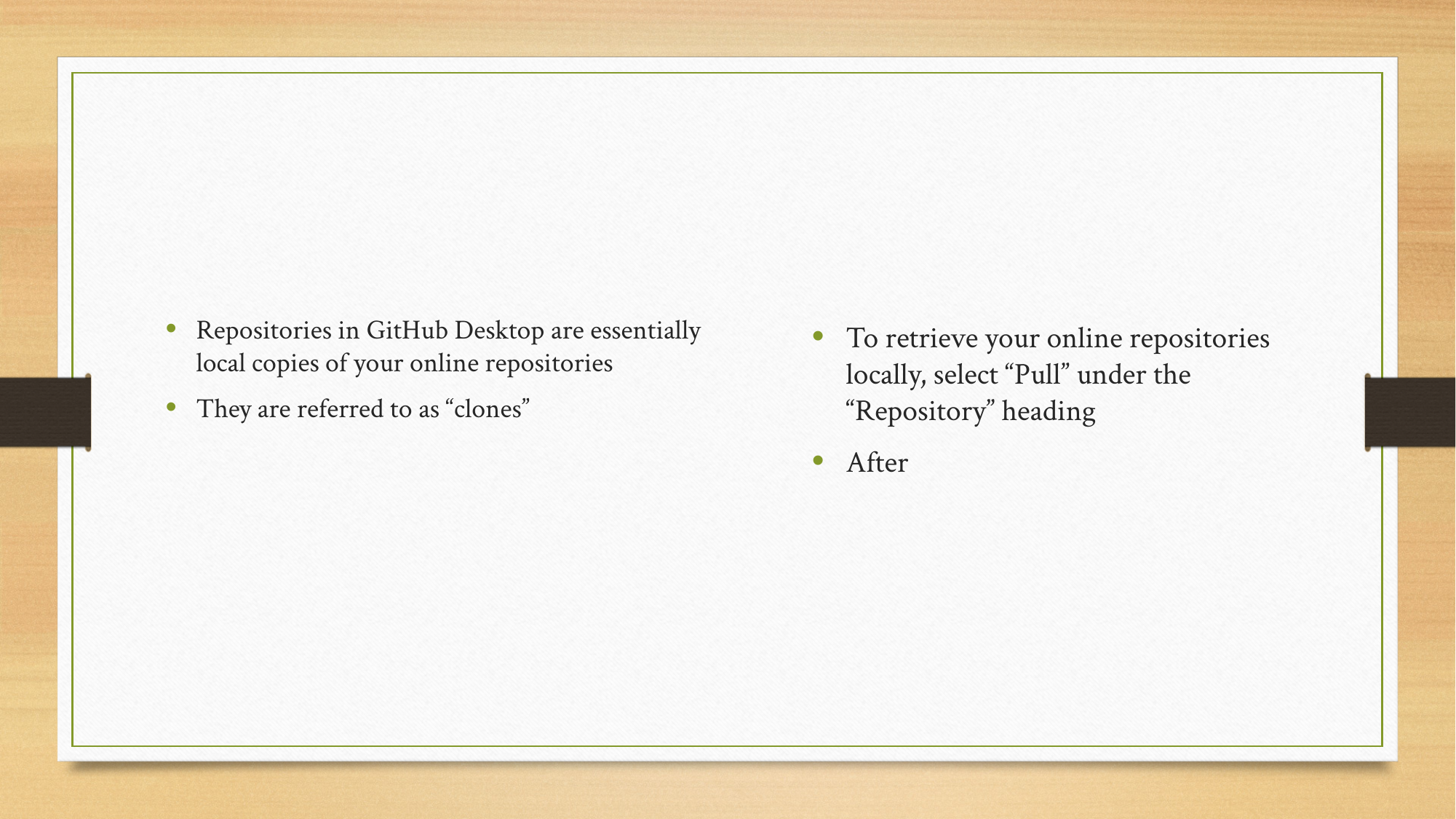

Repositories in GitHub Desktop are essentially local copies of your online repositories
They are referred to as “clones”
To retrieve your online repositories locally, select “Pull” under the “Repository” heading
After